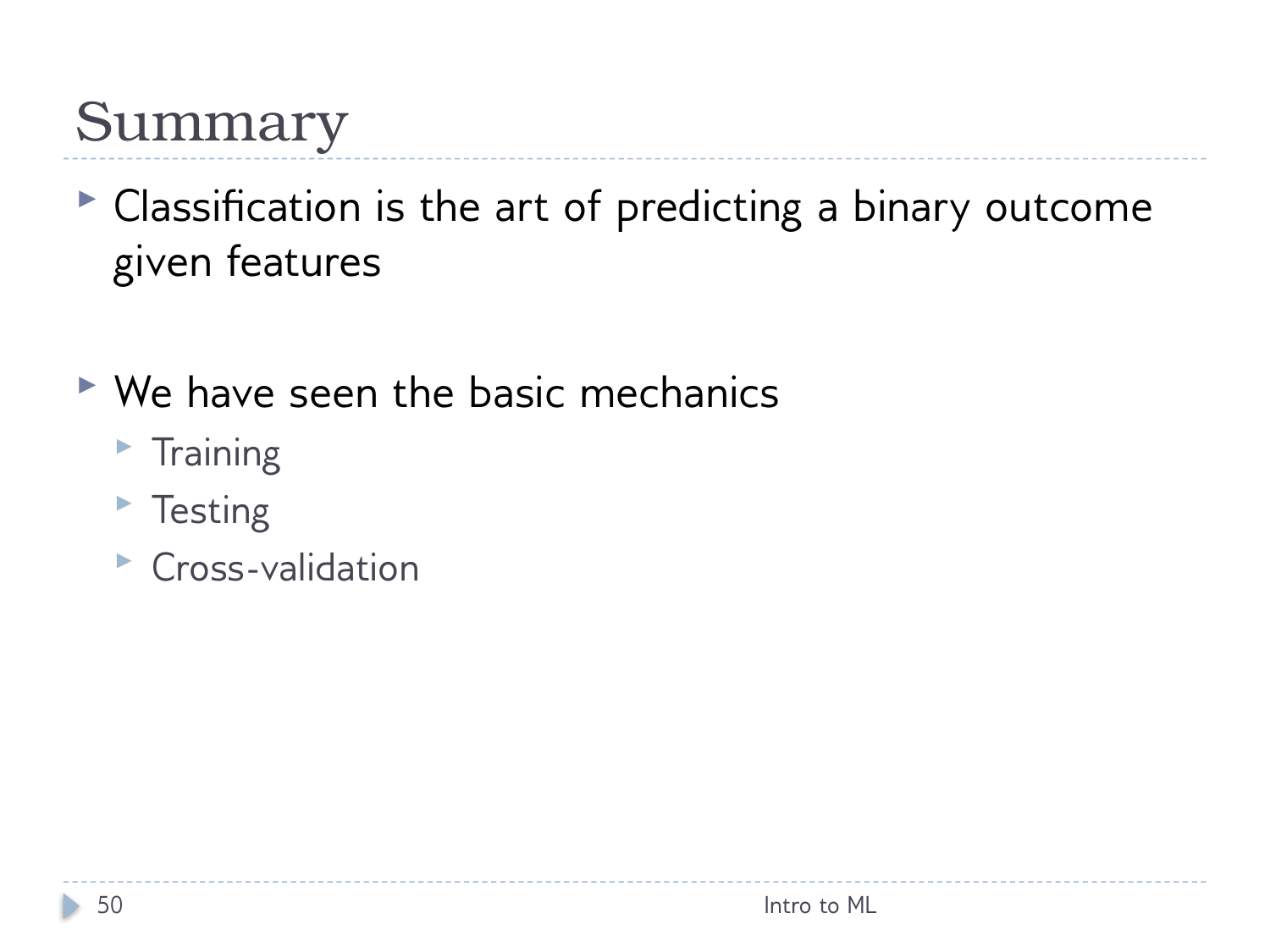

# Summary
Classification is the art of predicting a binary outcome given features

We have seen the basic mechanics
Training
Testing
Cross-validation
50
Intro to ML